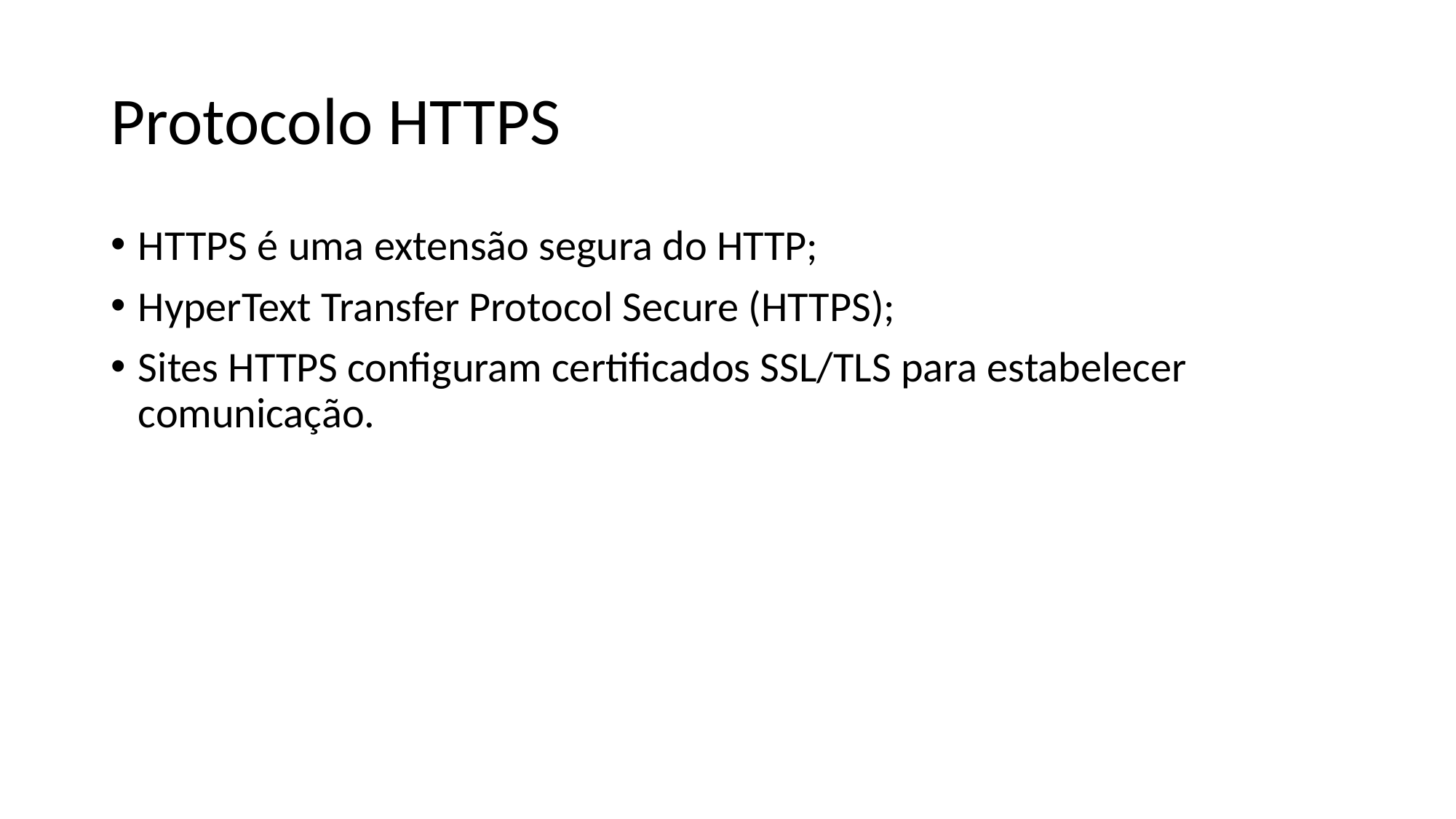

# Protocolo HTTPS
HTTPS é uma extensão segura do HTTP;
HyperText Transfer Protocol Secure (HTTPS);
Sites HTTPS configuram certificados SSL/TLS para estabelecer comunicação.